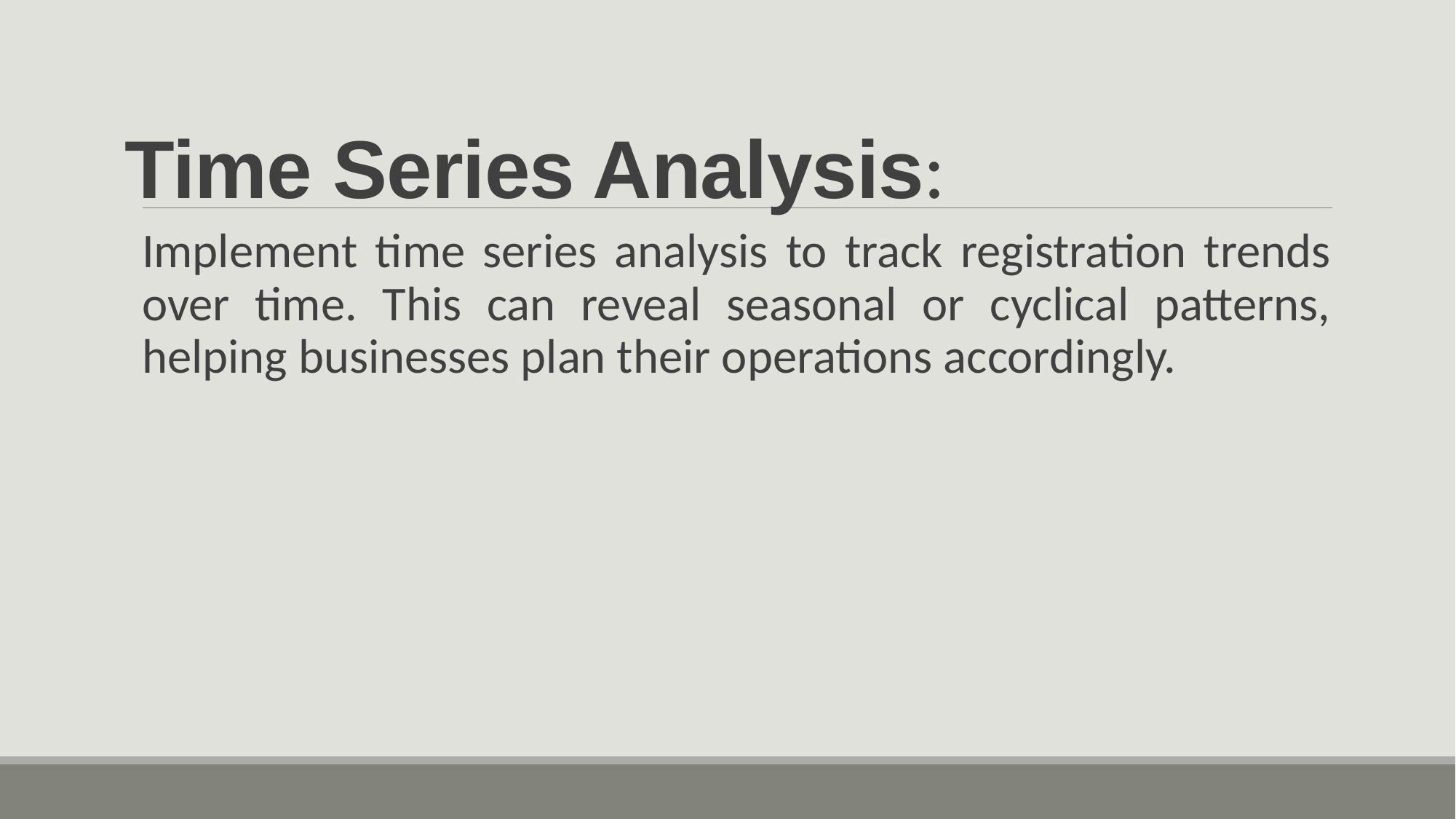

# Time Series Analysis:
Implement time series analysis to track registration trends over time. This can reveal seasonal or cyclical patterns, helping businesses plan their operations accordingly.